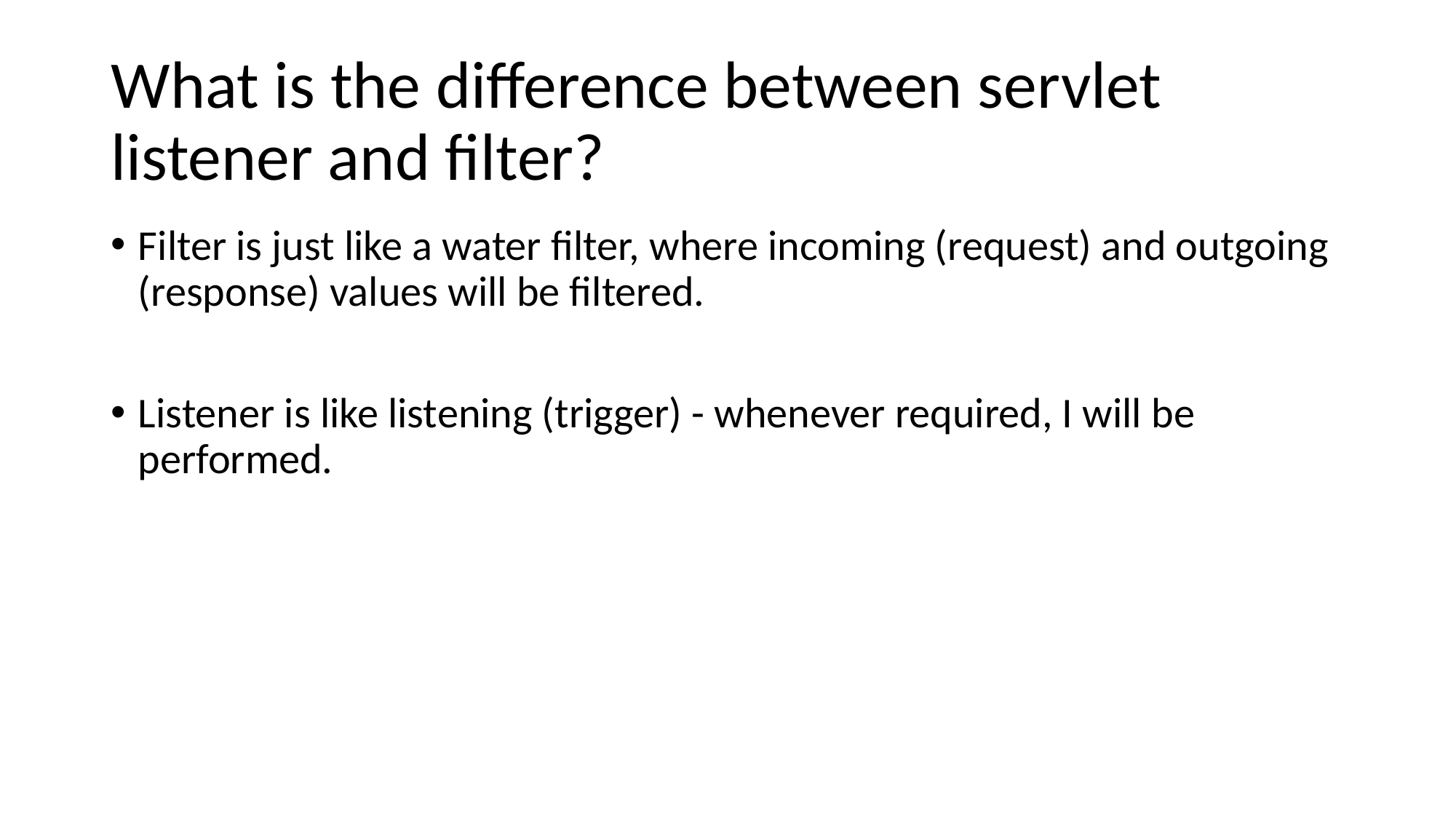

# What is the difference between servlet listener and filter?
Filter is just like a water filter, where incoming (request) and outgoing (response) values will be filtered.

Listener is like listening (trigger) - whenever required, I will be performed.